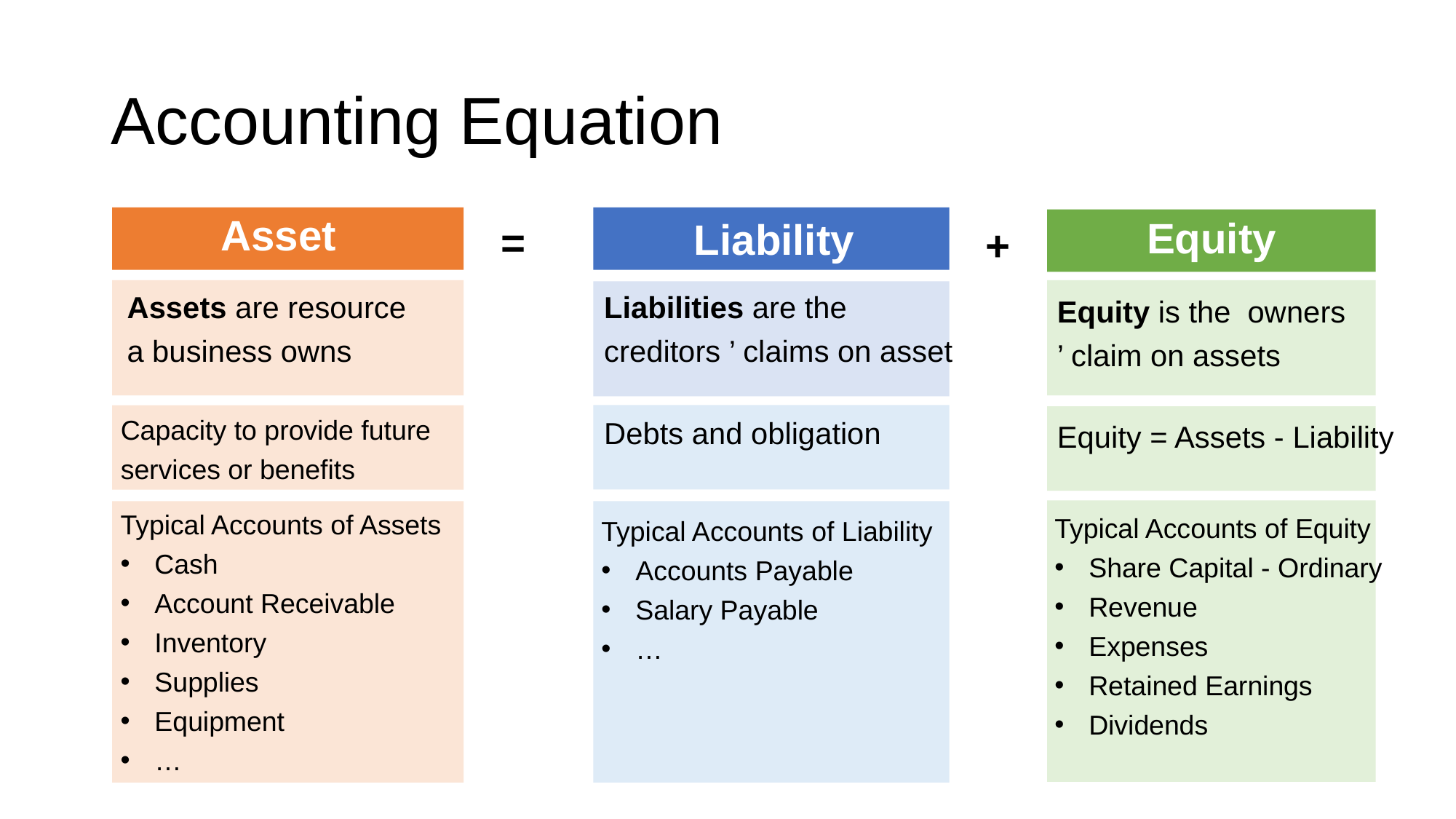

# Accounting Equation
Asset
Equity

Liability

=
+
Liabilities are the  creditors ’ claims on asset
Assets are resource a business owns
Equity is the  owners ’ claim on assets

Capacity to provide future services or benefits

Equity = Assets - Liability

Debts and obligation
Typical Accounts of Assets
Cash
Account Receivable
Inventory
Supplies
Equipment
…
Typical Accounts of Equity
Share Capital - Ordinary
Revenue
Expenses
Retained Earnings
Dividends

Typical Accounts of Liability
Accounts Payable
Salary Payable
…